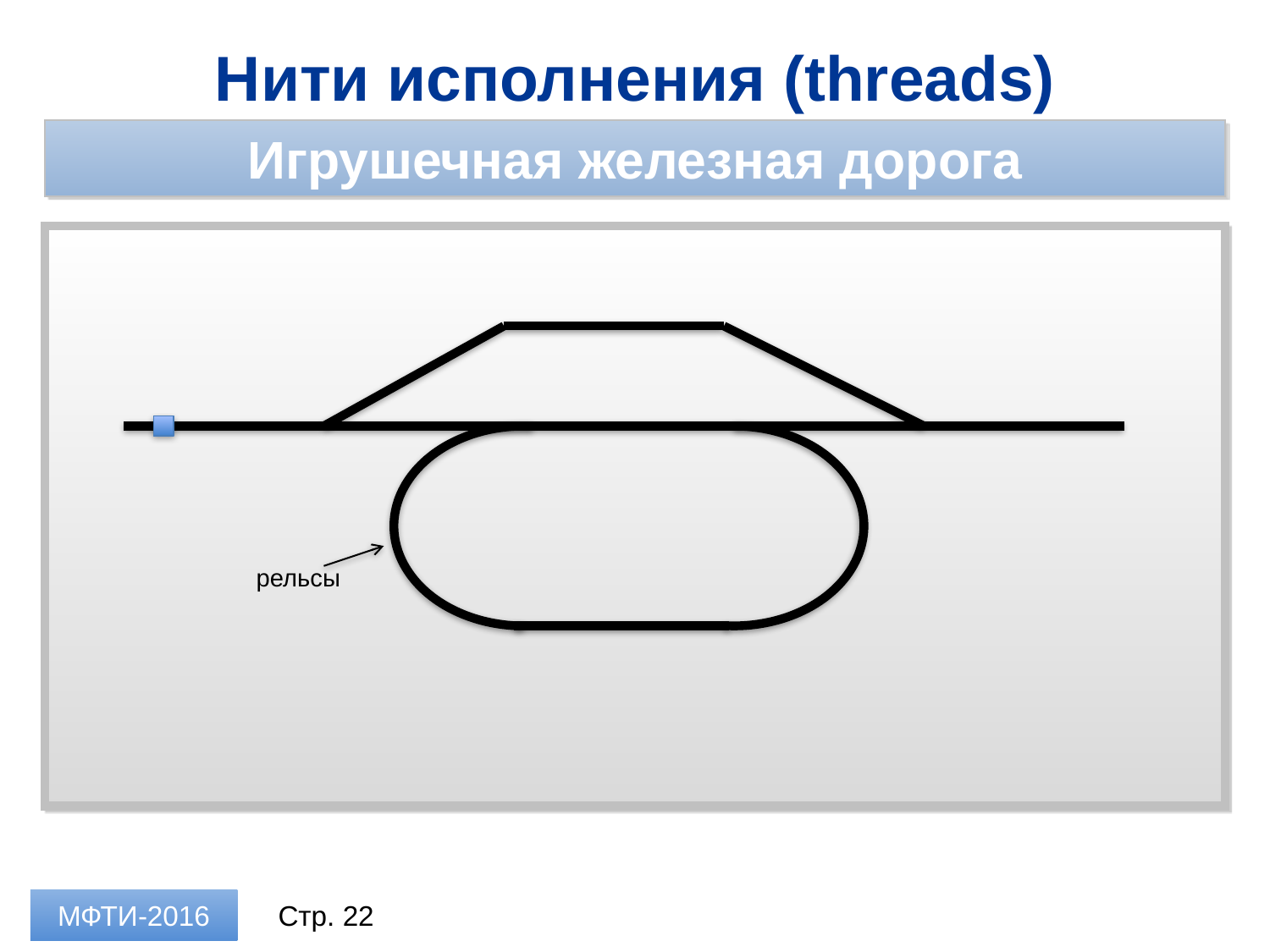

Нити исполнения (threads)
Игрушечная железная дорога

рельсы
МФТИ-2016
Стр. 22